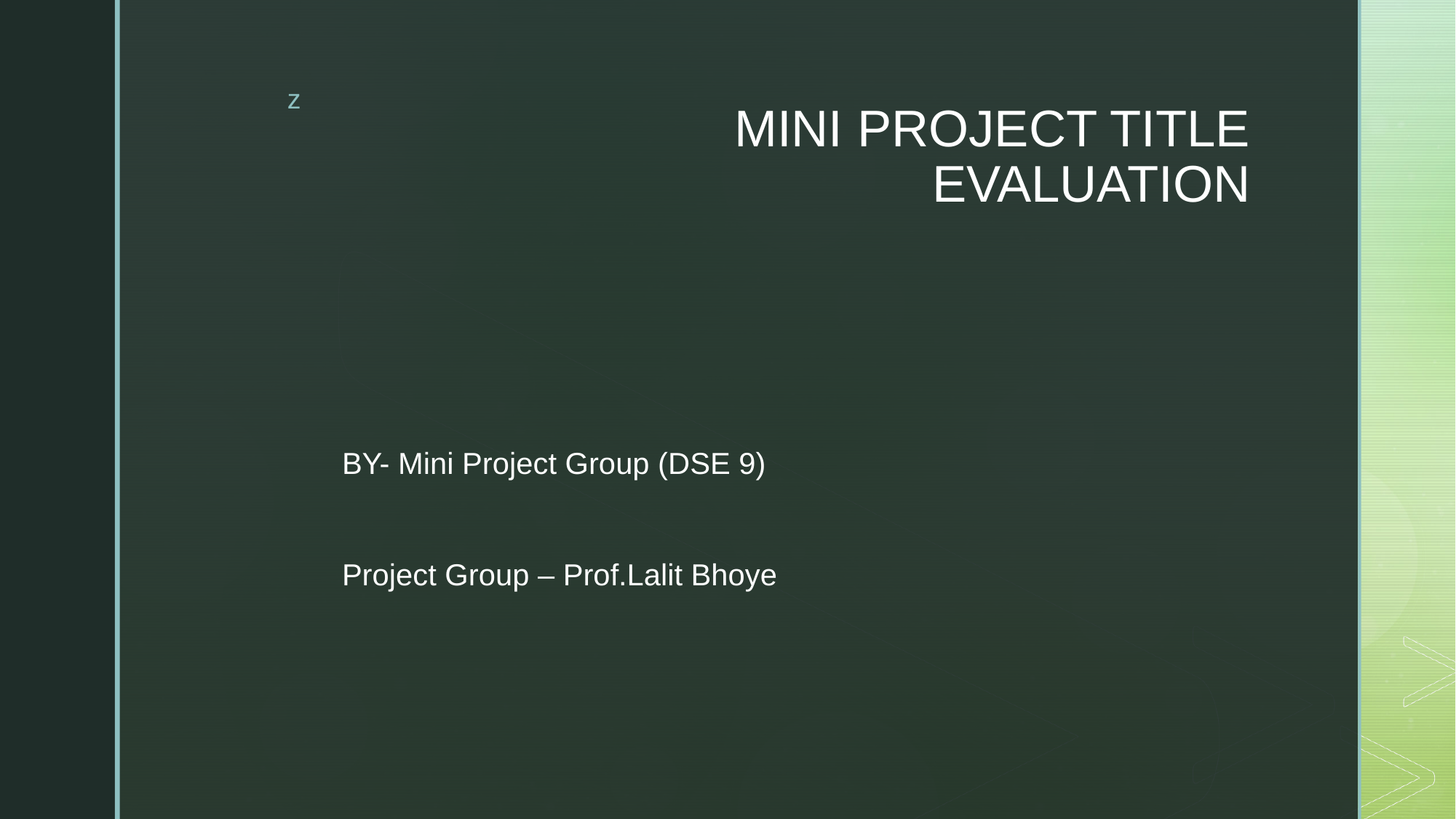

# MINI PROJECT TITLE EVALUATION

BY- Mini Project Group (DSE 9)
Project Group – Prof.Lalit Bhoye